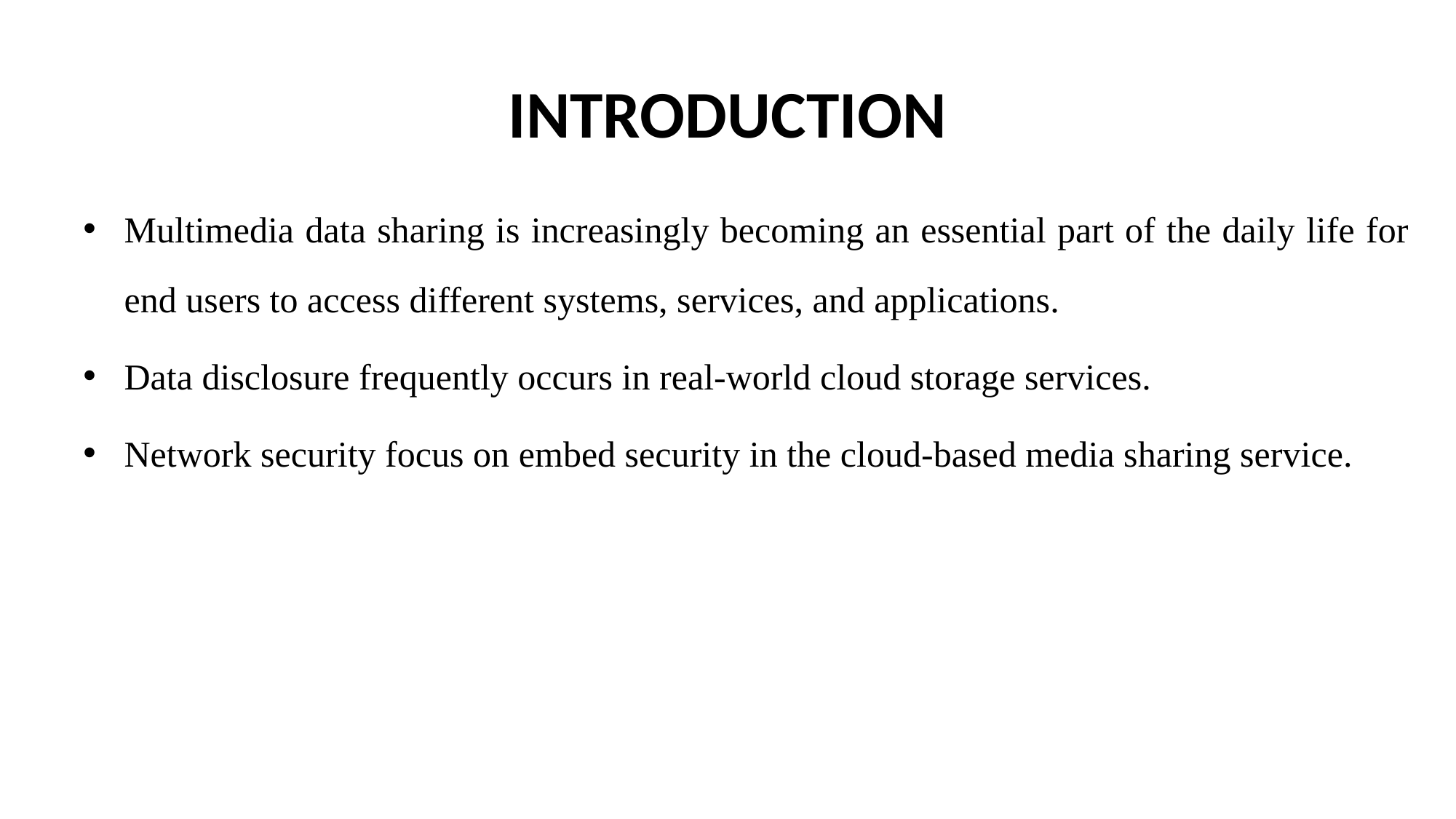

# INTRODUCTION
Multimedia data sharing is increasingly becoming an essential part of the daily life for end users to access different systems, services, and applications.
Data disclosure frequently occurs in real-world cloud storage services.
Network security focus on embed security in the cloud-based media sharing service.